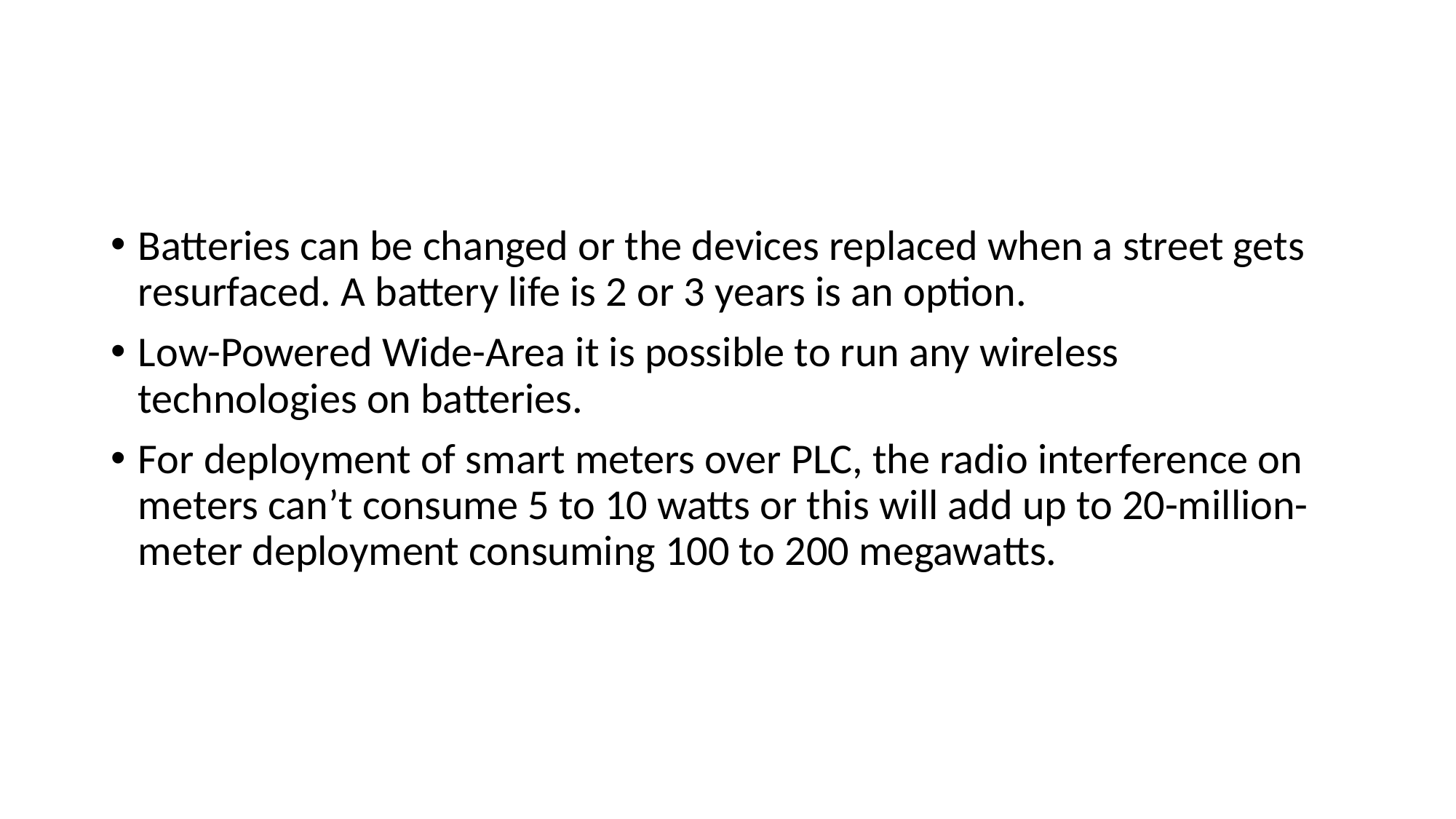

Batteries can be changed or the devices replaced when a street gets resurfaced. A battery life is 2 or 3 years is an option.
Low-Powered Wide-Area it is possible to run any wireless technologies on batteries.
For deployment of smart meters over PLC, the radio interference on meters can’t consume 5 to 10 watts or this will add up to 20-million-meter deployment consuming 100 to 200 megawatts.